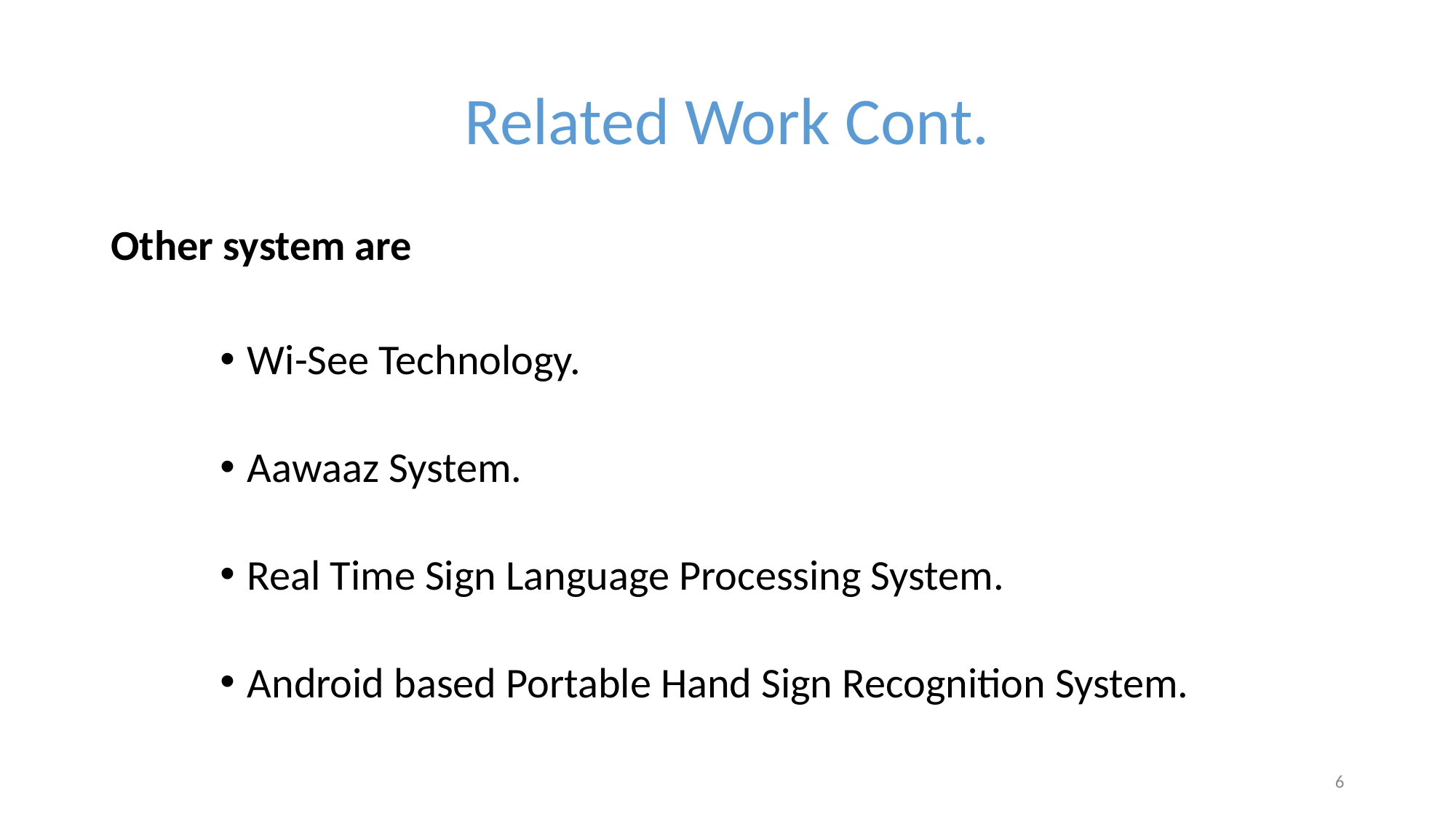

# Related Work Cont.
Other system are

Wi-See Technology.

Aawaaz System.

Real Time Sign Language Processing System.

Android based Portable Hand Sign Recognition System.
6